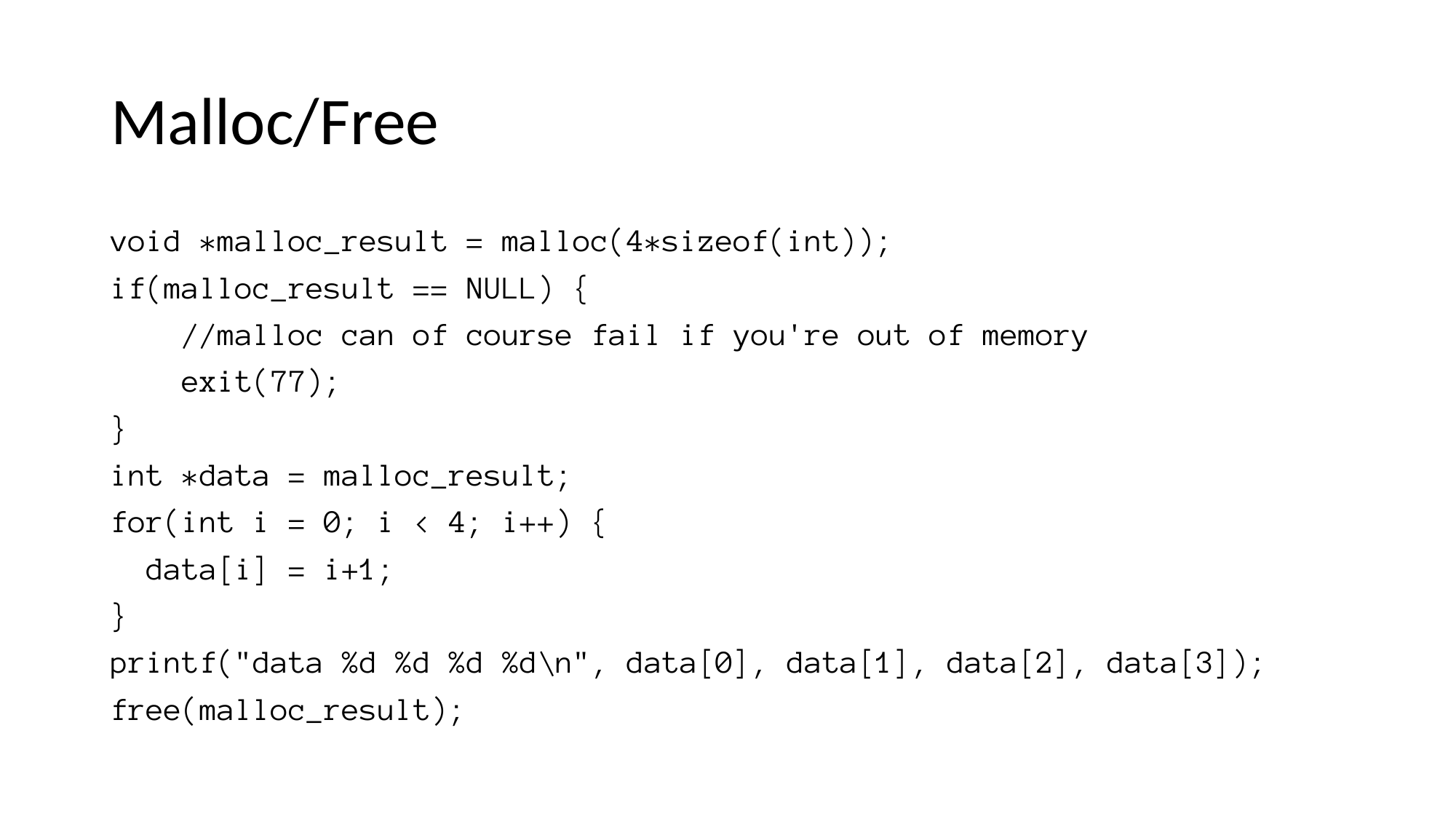

# Malloc/Free
void *malloc_result = malloc(4*sizeof(int));
if(malloc_result == NULL) {
    //malloc can of course fail if you're out of memory
    exit(77);
}
int *data = malloc_result;
for(int i = 0; i < 4; i++) {
  data[i] = i+1;
}
printf("data %d %d %d %d\n", data[0], data[1], data[2], data[3]);
free(malloc_result);